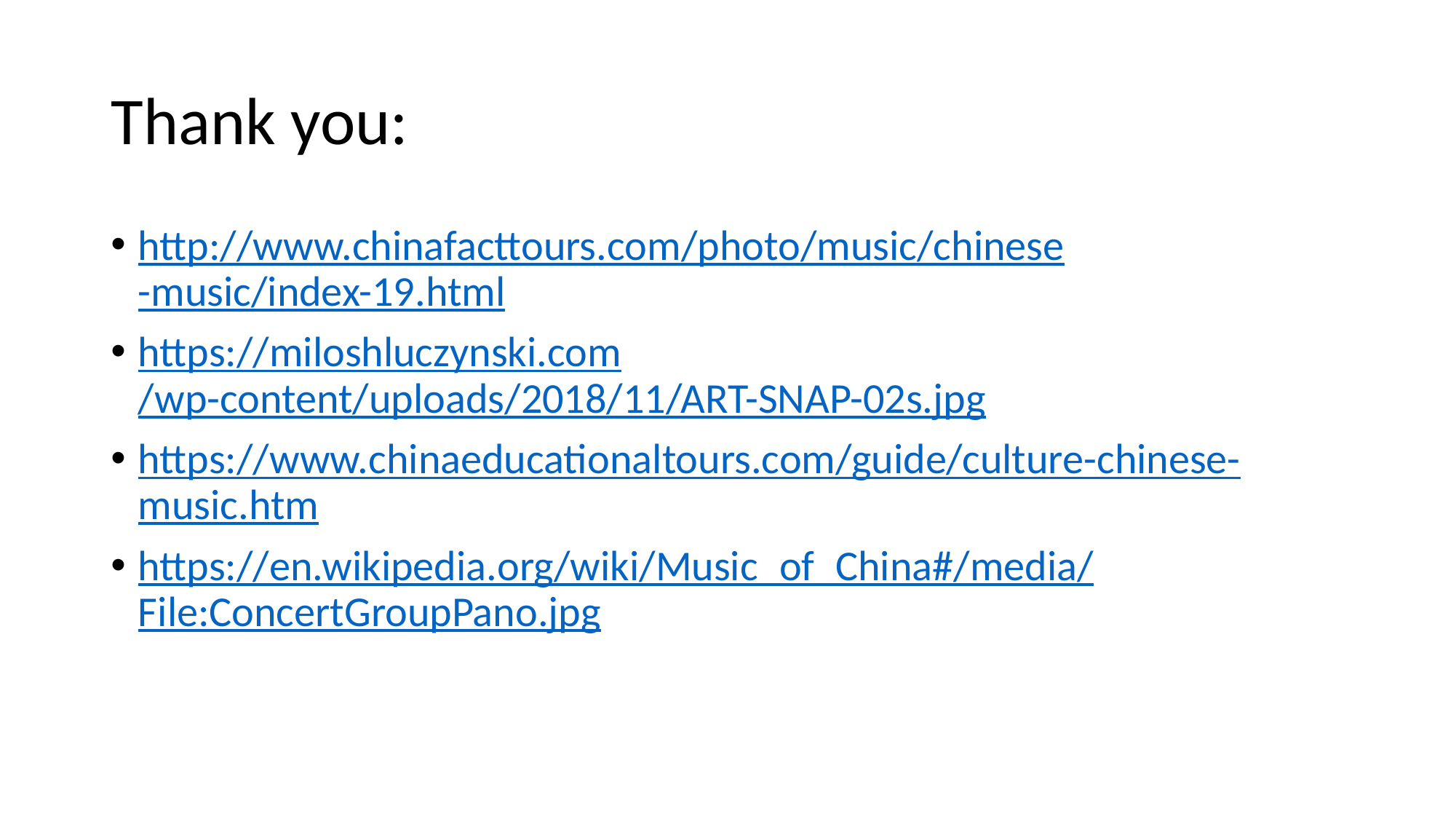

# Thank you:
http://www.chinafacttours.com/photo/music/chinese-music/index-19.html
https://miloshluczynski.com/wp-content/uploads/2018/11/ART-SNAP-02s.jpg
https://www.chinaeducationaltours.com/guide/culture-chinese-music.htm
https://en.wikipedia.org/wiki/Music_of_China#/media/File:ConcertGroupPano.jpg